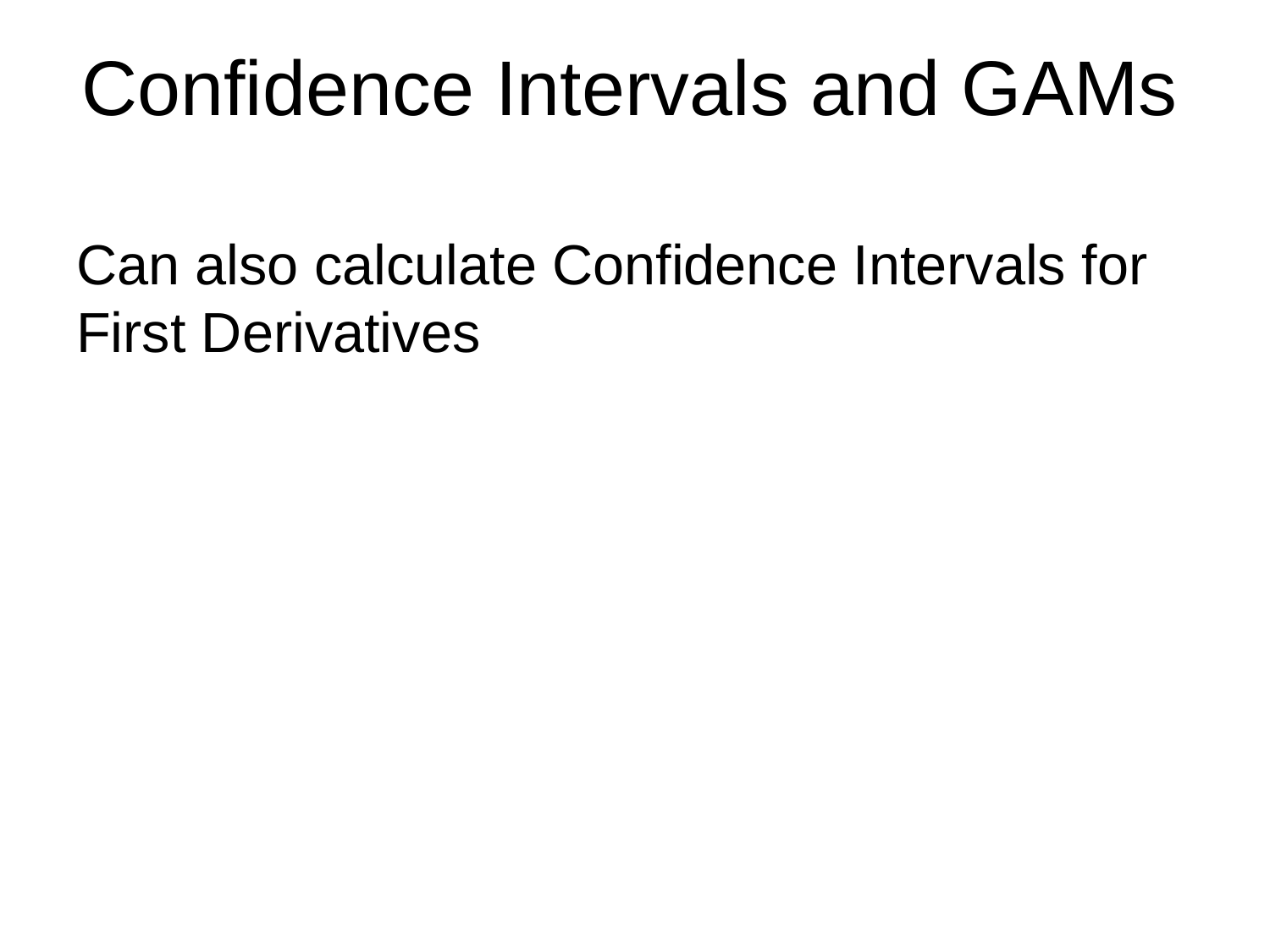

# Confidence Intervals and GAMs
Can also calculate Confidence Intervals for First Derivatives